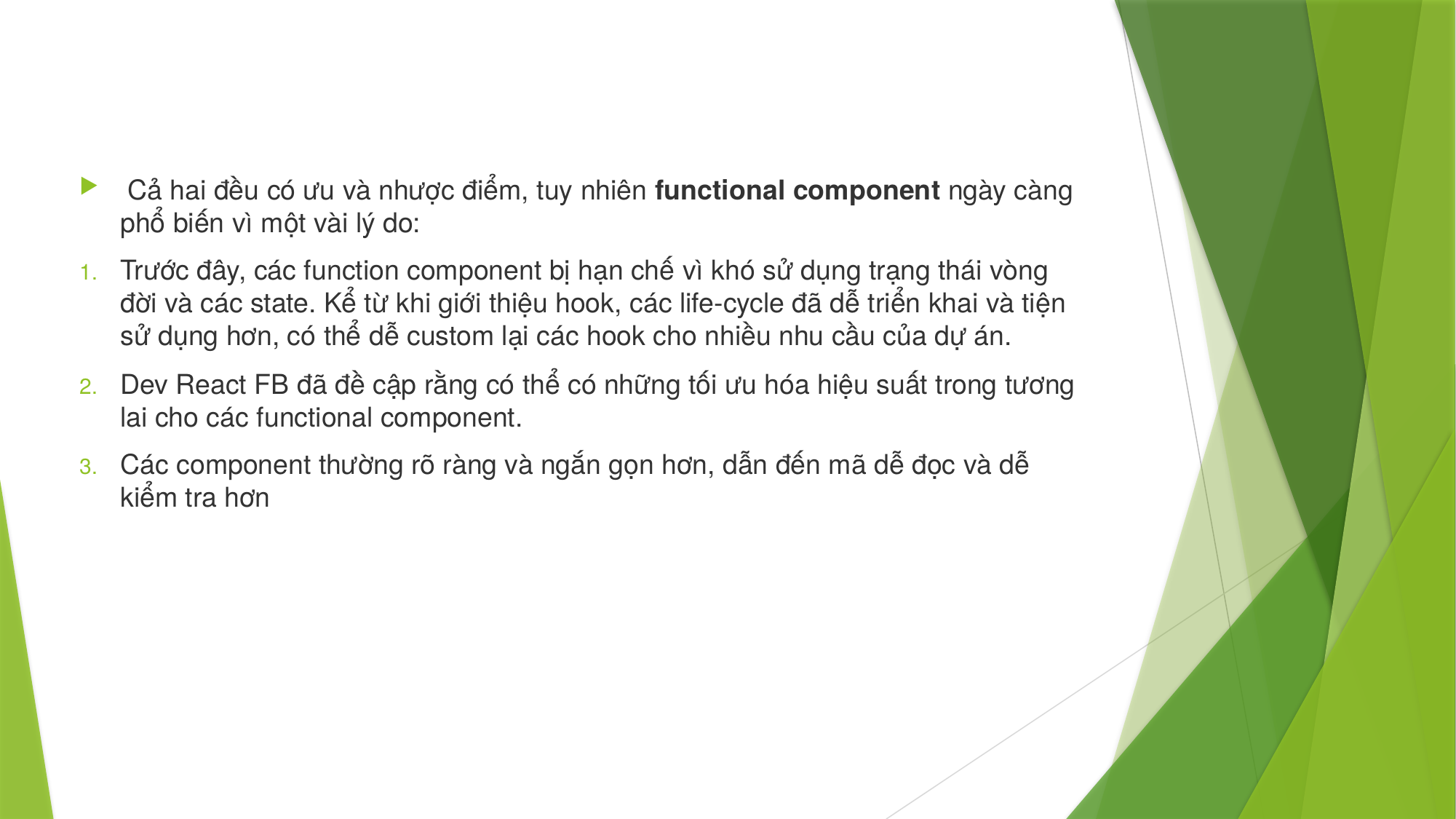

#
 Cả hai đều có ưu và nhược điểm, tuy nhiên functional component ngày càng phổ biến vì một vài lý do:
Trước đây, các function component bị hạn chế vì khó sử dụng trạng thái vòng đời và các state. Kể từ khi giới thiệu hook, các life-cycle đã dễ triển khai và tiện sử dụng hơn, có thể dễ custom lại các hook cho nhiều nhu cầu của dự án.
Dev React FB đã đề cập rằng có thể có những tối ưu hóa hiệu suất trong tương lai cho các functional component.
Các component thường rõ ràng và ngắn gọn hơn, dẫn đến mã dễ đọc và dễ kiểm tra hơn